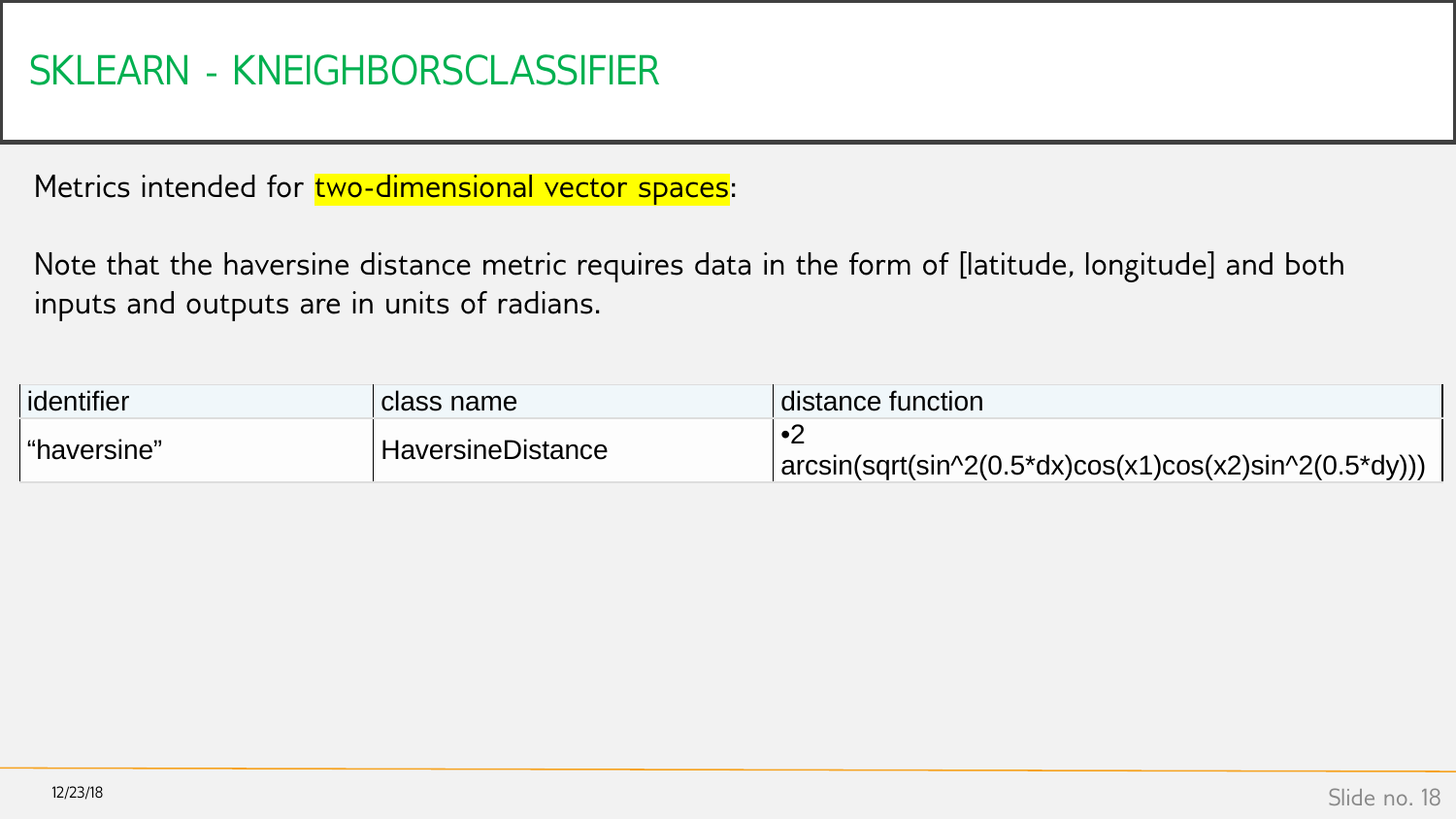

# SKLEARN - KNEIGHBORSCLASSIFIER
Metrics intended for two-dimensional vector spaces:

Note that the haversine distance metric requires data in the form of [latitude, longitude] and both inputs and outputs are in units of radians.
| identifier | class name | distance function |
| --- | --- | --- |
| “haversine” | HaversineDistance | 2 arcsin(sqrt(sin^2(0.5\*dx)cos(x1)cos(x2)sin^2(0.5\*dy))) |
12/23/18
Slide no. 18